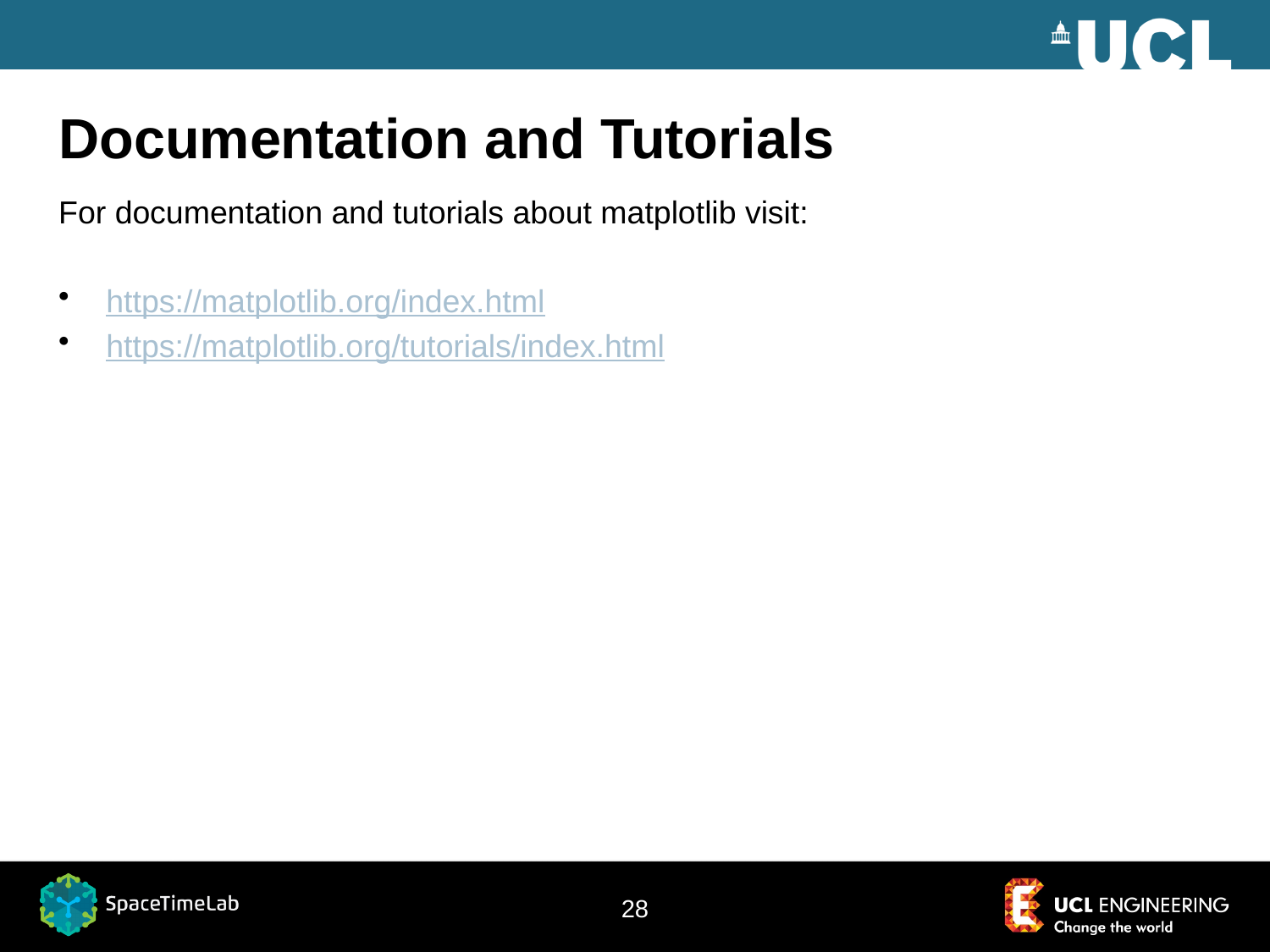

# Documentation and Tutorials
For documentation and tutorials about matplotlib visit:

https://matplotlib.org/index.html
https://matplotlib.org/tutorials/index.html

28